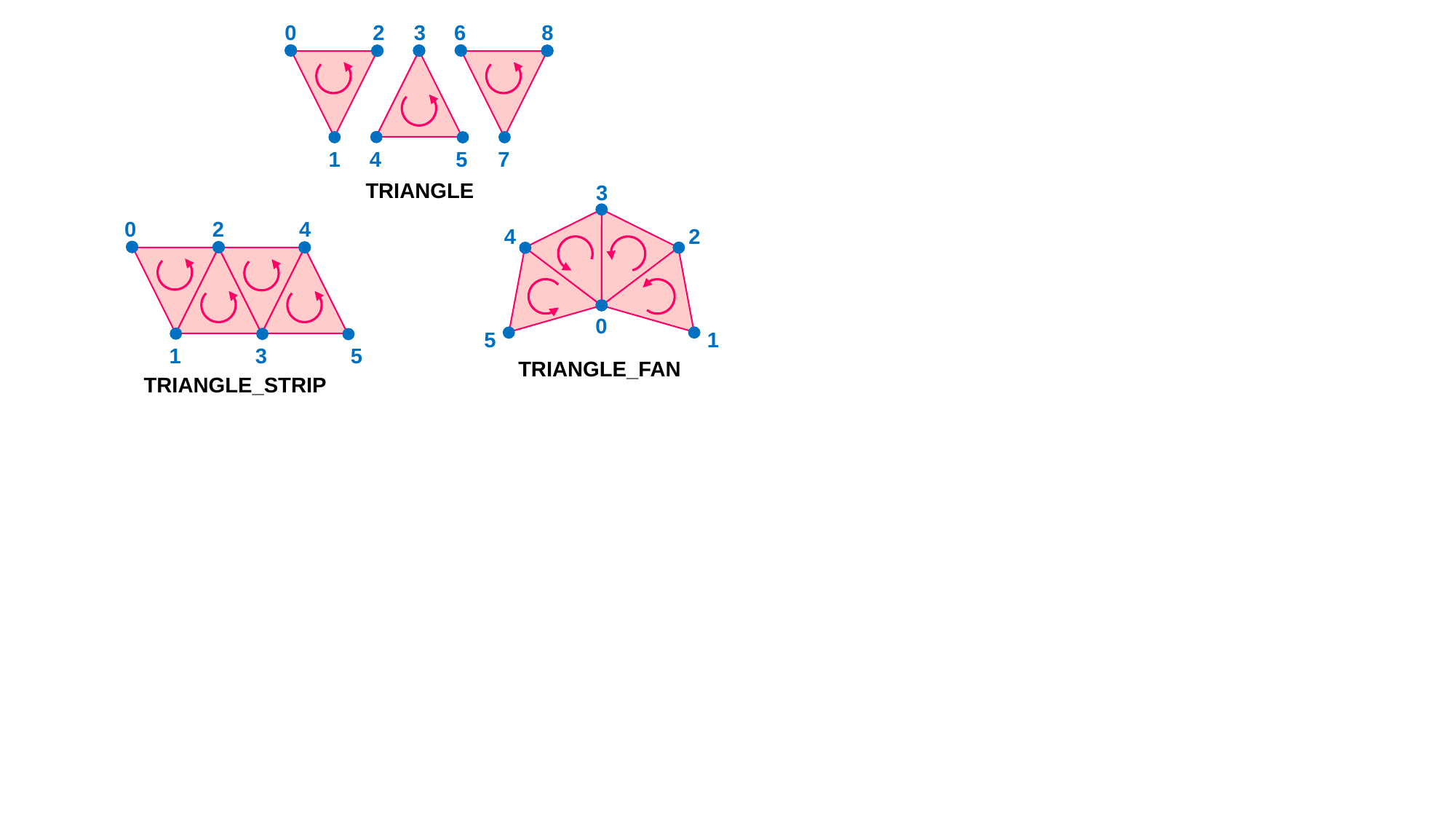

0
2
3
6
8

1
4
5
7
TRIANGLE
3

0
2
4
2
4

0
5
1

1
3
5
TRIANGLE_FAN
TRIANGLE_STRIP